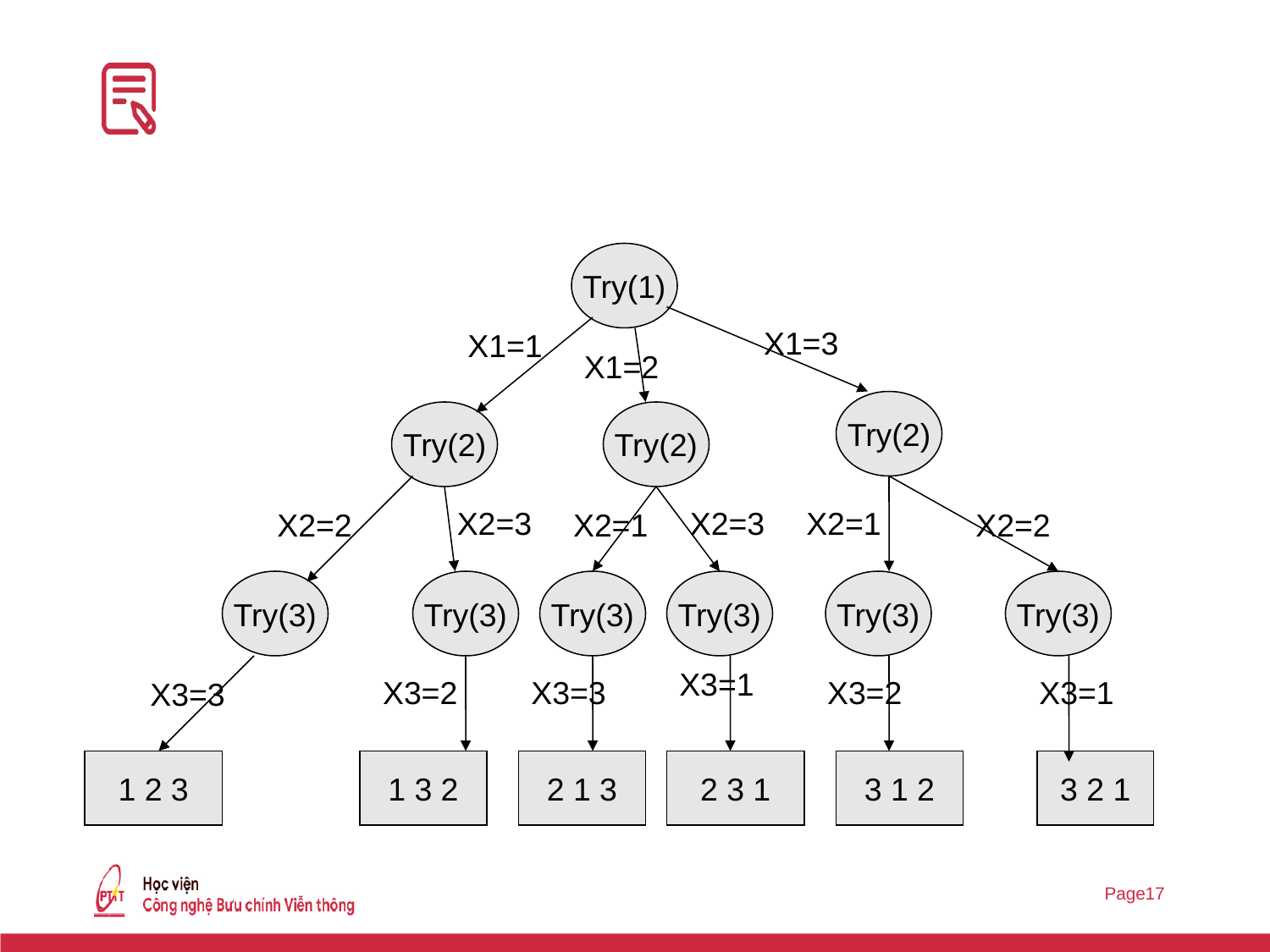

#
Try(1)

X1=3
X1=1

X1=2
Try(2)
Try(2)
Try(2)

X2=3
X2=3
X2=1
X2=2
X2=1
X2=2
Try(3)
Try(3)
Try(3)
Try(3)
Try(3)
Try(3)

X3=1
X3=2
X3=3
X3=2
X3=1
X3=3
1 2 3
1 3 2
2 1 3
2 3 1
3 1 2
3 2 1